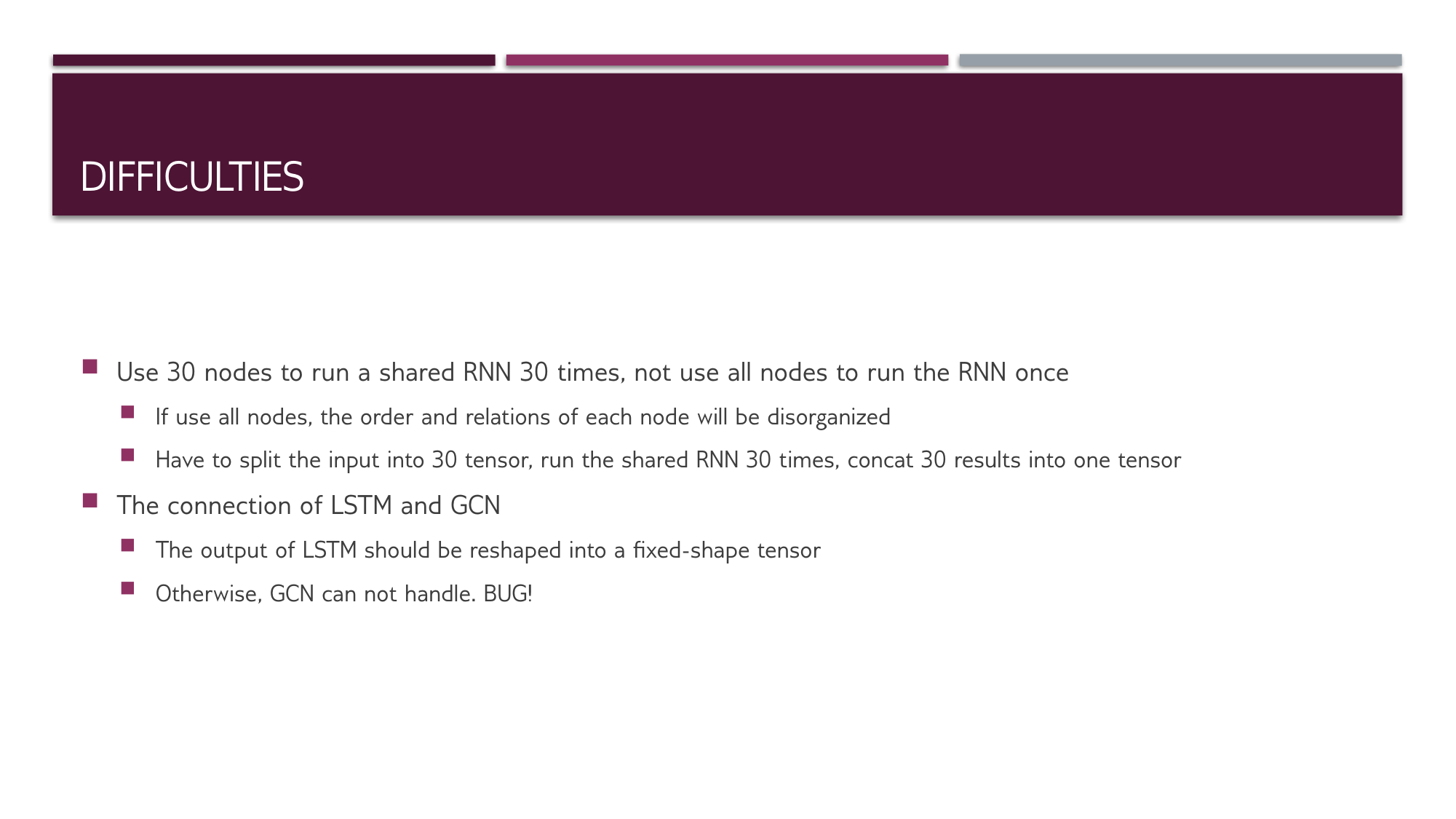

# difficulties
Use 30 nodes to run a shared RNN 30 times, not use all nodes to run the RNN once
If use all nodes, the order and relations of each node will be disorganized
Have to split the input into 30 tensor, run the shared RNN 30 times, concat 30 results into one tensor
The connection of LSTM and GCN
The output of LSTM should be reshaped into a fixed-shape tensor
Otherwise, GCN can not handle. BUG!